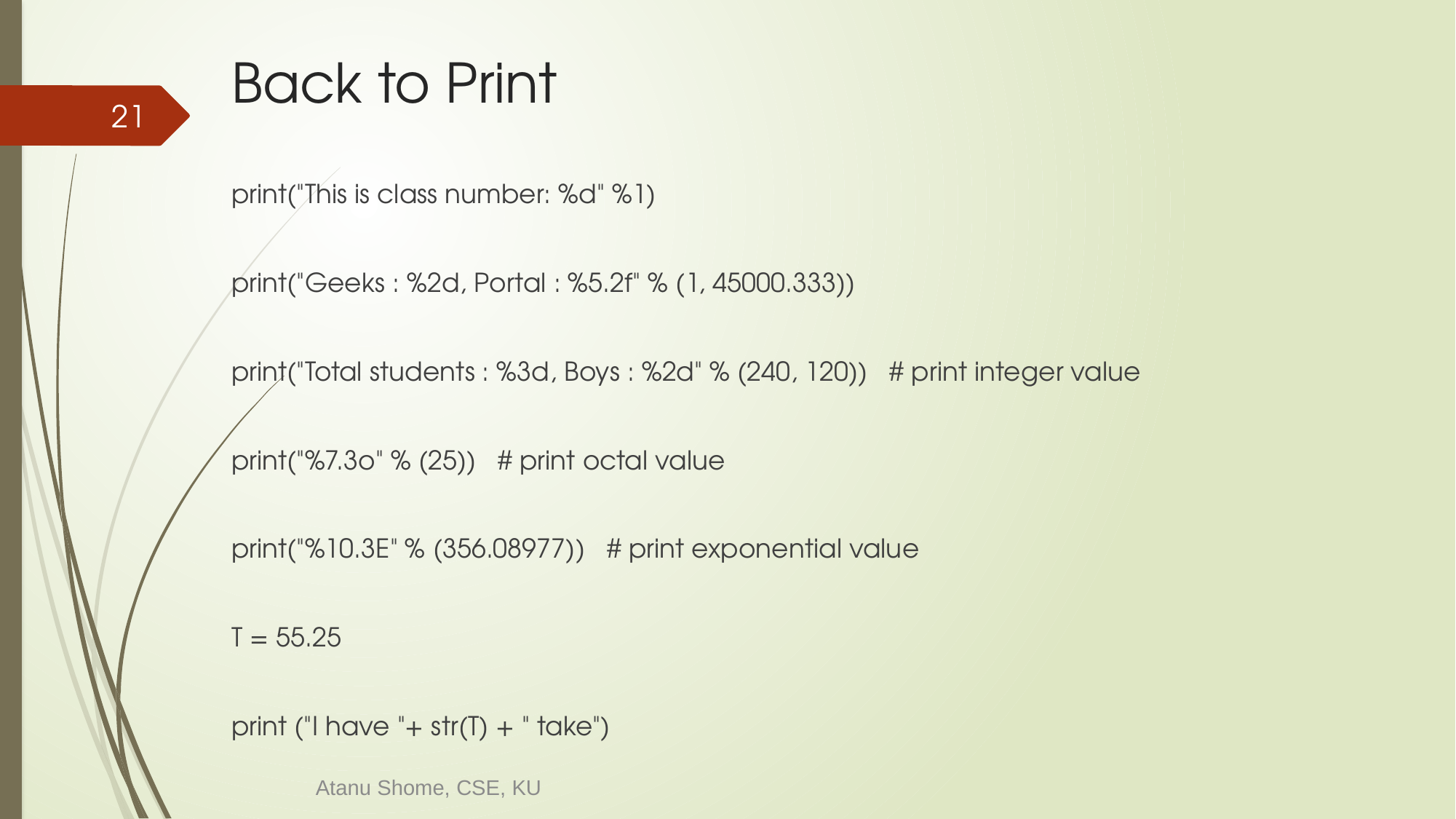

# Back to Print
21
print("This is class number: %d" %1)

print("Geeks : %2d, Portal : %5.2f" % (1, 45000.333))

print("Total students : %3d, Boys : %2d" % (240, 120))   # print integer value

print("%7.3o" % (25))   # print octal value

print("%10.3E" % (356.08977))   # print exponential value

T = 55.25

print ("I have "+ str(T) + " take")
Atanu Shome, CSE, KU